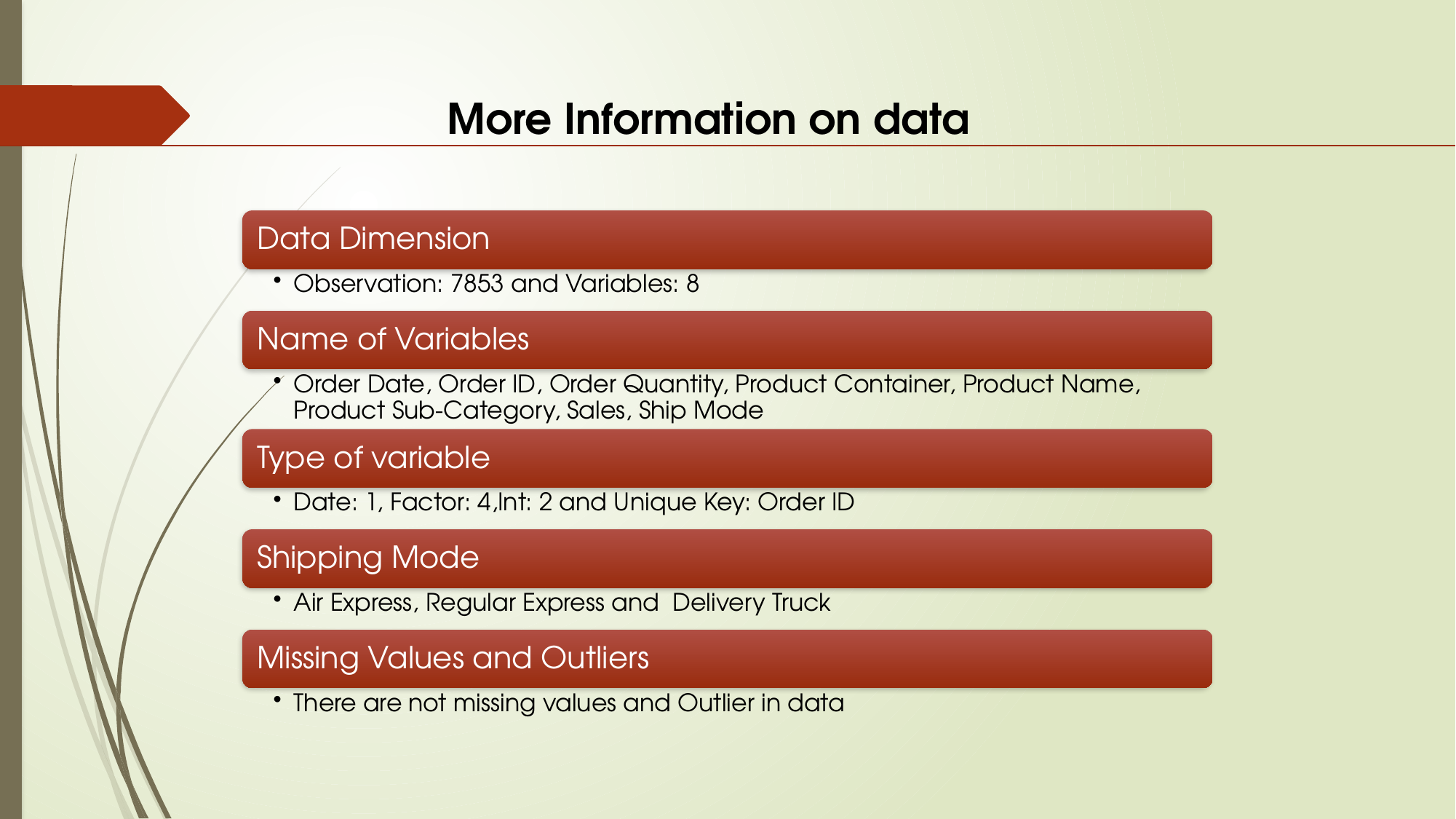

More Information on data
Data Dimension
Observation: 7853 and Variables: 8
Name of Variables
Order Date, Order ID, Order Quantity, Product Container, Product Name, Product Sub-Category, Sales, Ship Mode
Type of variable
Date: 1, Factor: 4,Int: 2 and Unique Key: Order ID
Shipping Mode
Air Express, Regular Express and  Delivery Truck
Missing Values and Outliers
There are not missing values and Outlier in data